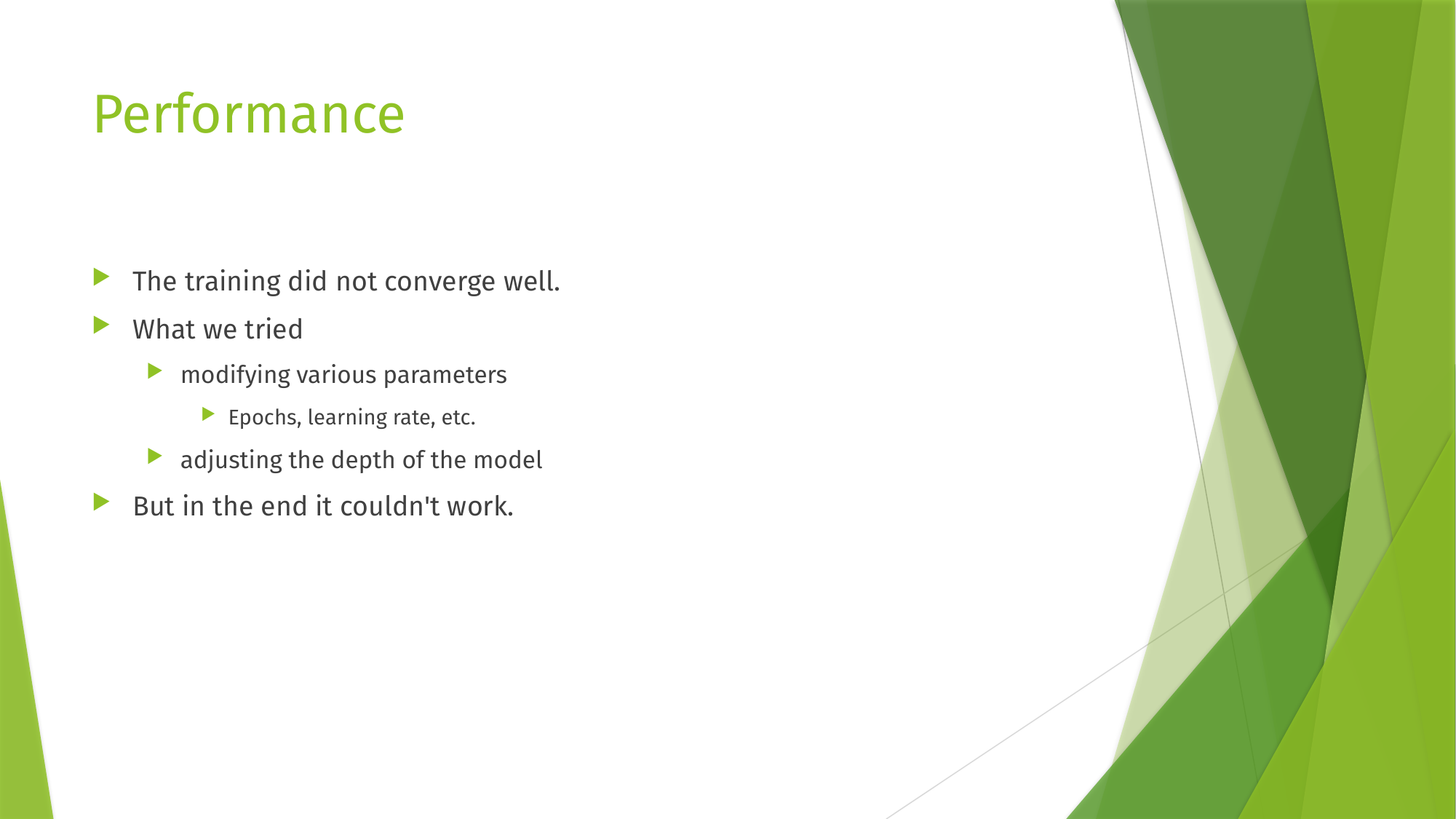

# Performance
The training did not converge well.
What we tried
modifying various parameters
Epochs, learning rate, etc.
adjusting the depth of the model
But in the end it couldn't work.